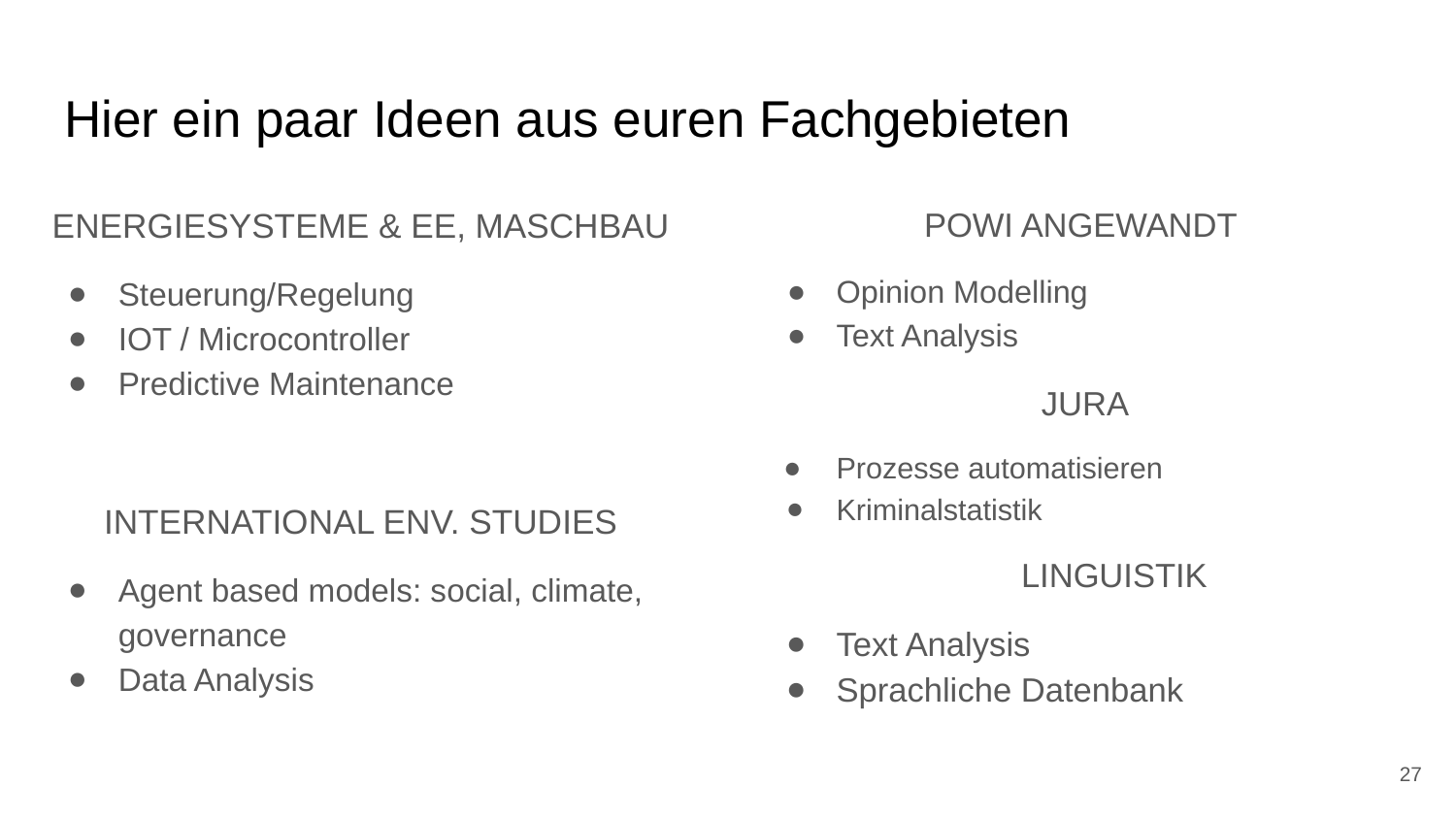

# Hier ein paar Ideen aus euren Fachgebieten
ENERGIESYSTEME & EE, MASCHBAU
Steuerung/Regelung
IOT / Microcontroller
Predictive Maintenance

INTERNATIONAL ENV. STUDIES
Agent based models: social, climate, governance
Data Analysis
POWI ANGEWANDT
Opinion Modelling
Text Analysis
 JURA
Prozesse automatisieren
Kriminalstatistik
LINGUISTIK
Text Analysis
Sprachliche Datenbank
27